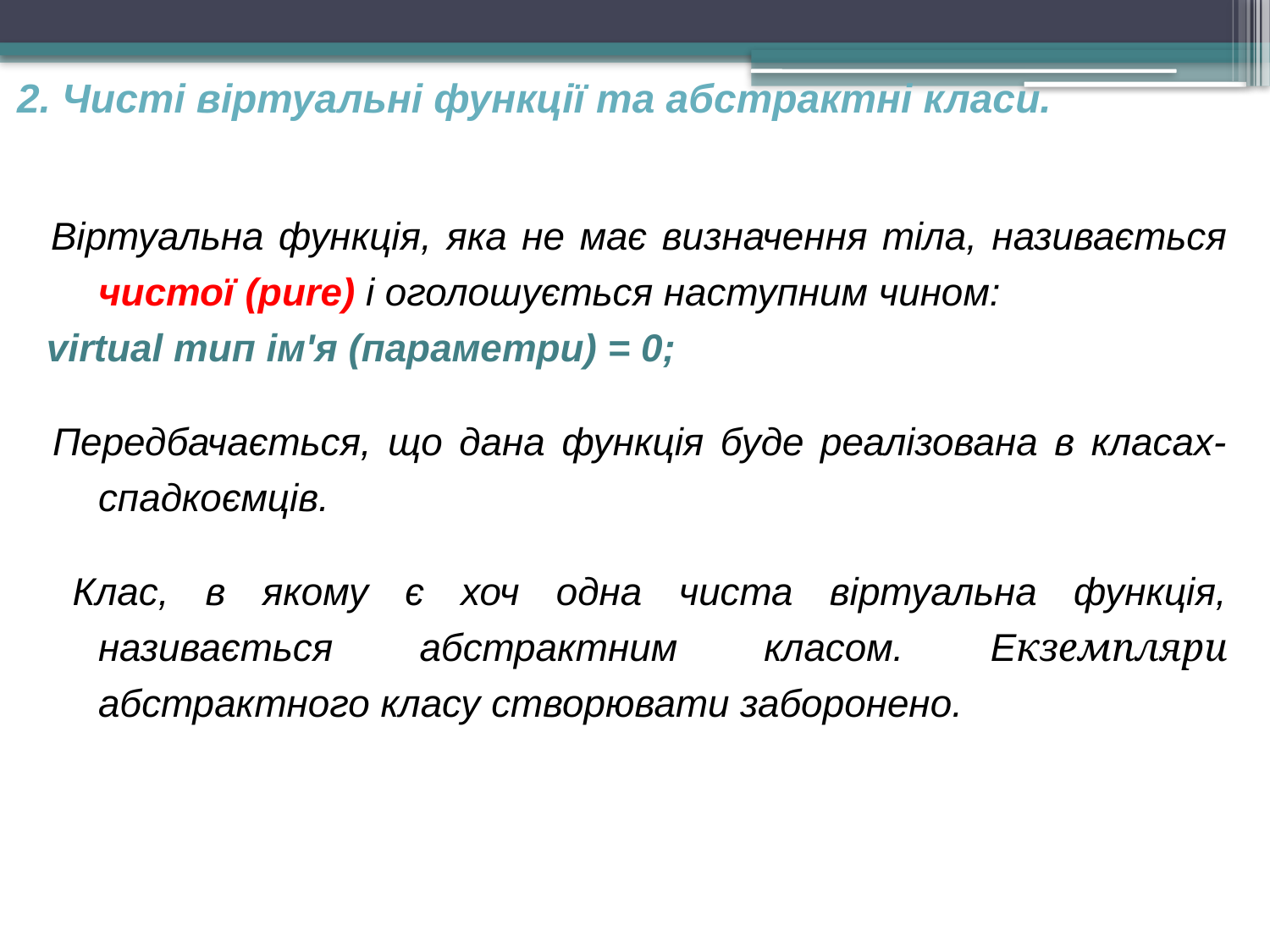

2. Чисті віртуальні функції та абстрактні класи.
 Віртуальна функція, яка не має визначення тіла, називається чистої (pure) і оголошується наступним чином:
 virtual тип ім'я (параметри) = 0;

 Передбачається, що дана функція буде реалізована в класах-спадкоємців.

 Клас, в якому є хоч одна чиста віртуальна функція, називається абстрактним класом. Екземпляри абстрактного класу створювати заборонено.